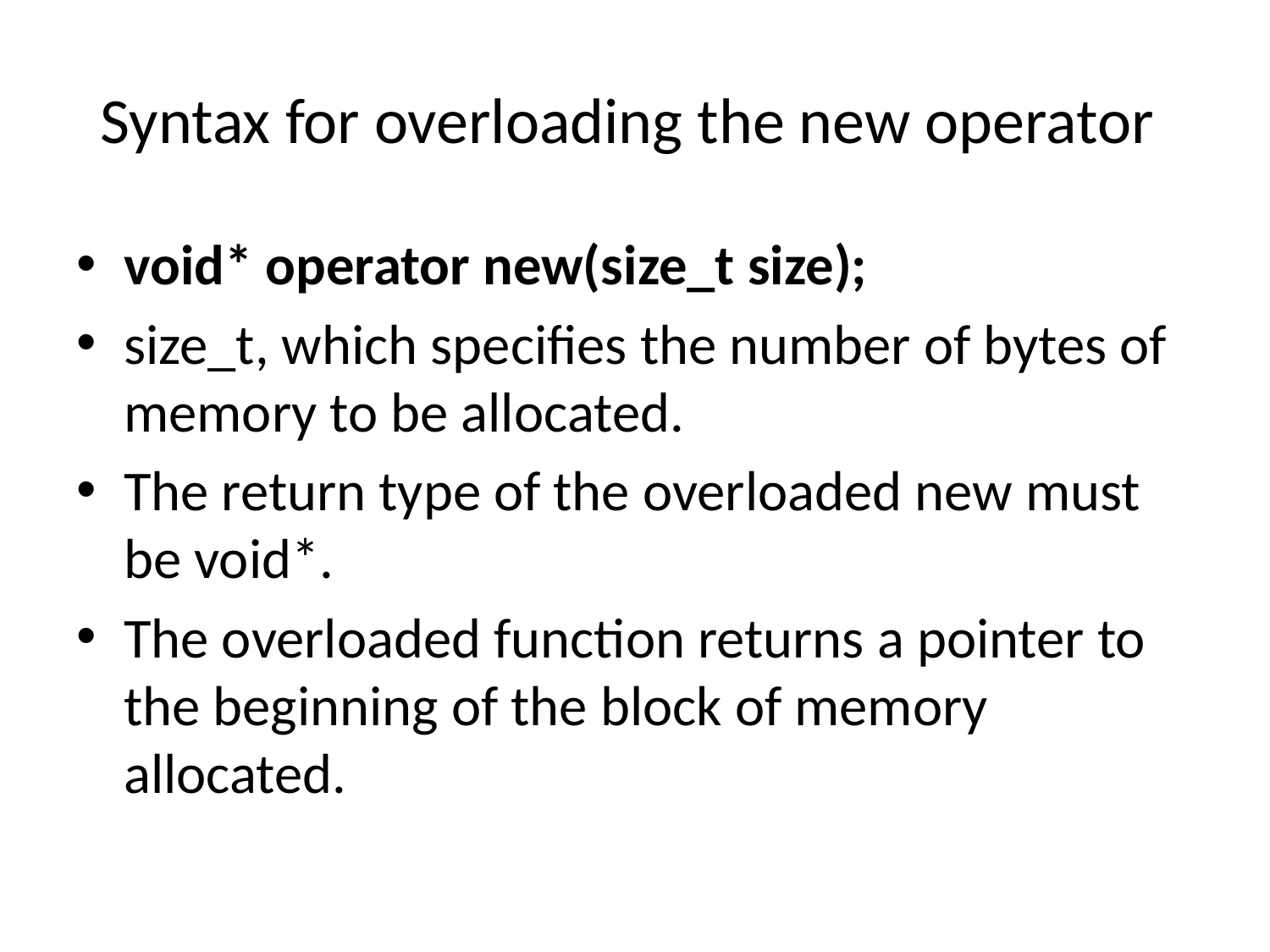

# Syntax for overloading the new operator
void* operator new(size_t size);
size_t, which specifies the number of bytes of memory to be allocated.
The return type of the overloaded new must be void*.
The overloaded function returns a pointer to the beginning of the block of memory allocated.